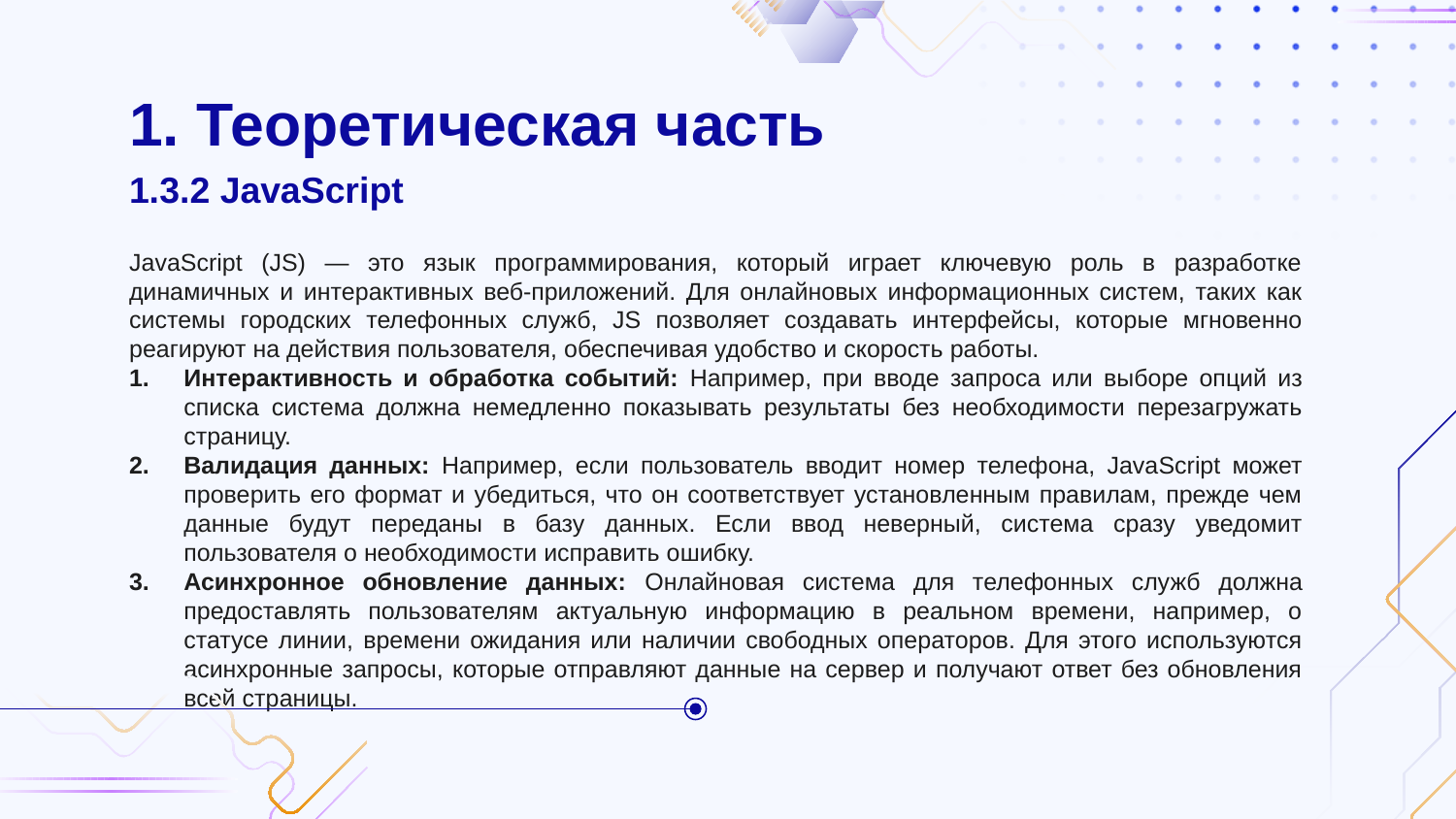

# 1. Теоретическая часть
1.3.2 JavaScript
JavaScript (JS) — это язык программирования, который играет ключевую роль в разработке динамичных и интерактивных веб-приложений. Для онлайновых информационных систем, таких как системы городских телефонных служб, JS позволяет создавать интерфейсы, которые мгновенно реагируют на действия пользователя, обеспечивая удобство и скорость работы.
Интерактивность и обработка событий: Например, при вводе запроса или выборе опций из списка система должна немедленно показывать результаты без необходимости перезагружать страницу.
Валидация данных: Например, если пользователь вводит номер телефона, JavaScript может проверить его формат и убедиться, что он соответствует установленным правилам, прежде чем данные будут переданы в базу данных. Если ввод неверный, система сразу уведомит пользователя о необходимости исправить ошибку.
Асинхронное обновление данных: Онлайновая система для телефонных служб должна предоставлять пользователям актуальную информацию в реальном времени, например, о статусе линии, времени ожидания или наличии свободных операторов. Для этого используются асинхронные запросы, которые отправляют данные на сервер и получают ответ без обновления всей страницы.